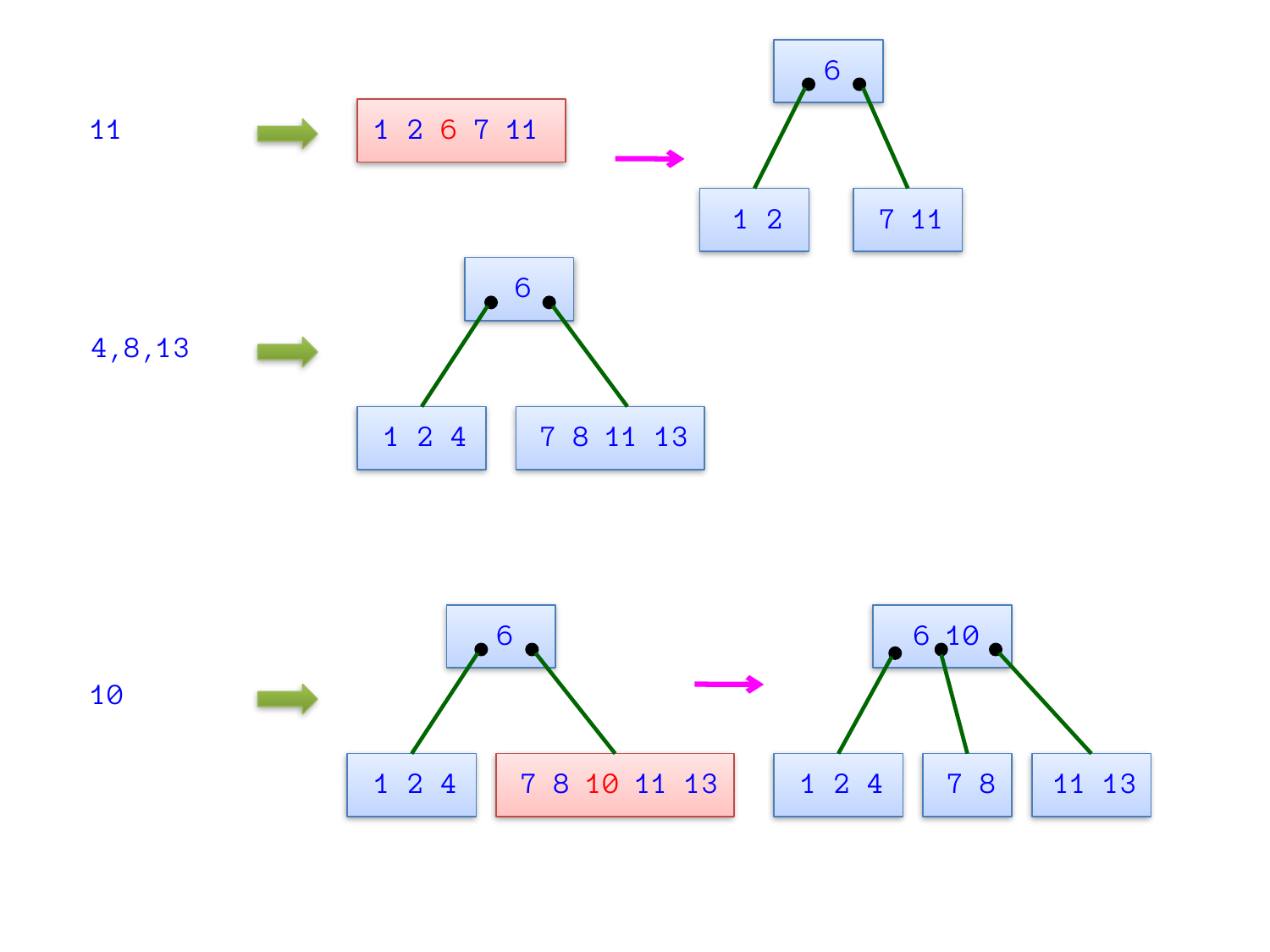

6

1 2
7 11
1 2 6 7 11
11

6

4,8,13

1 2 4
7 8 11 13
6

10

1 2 4
7 8 10 11 13
6 10

1 2 4
7 8
11 13